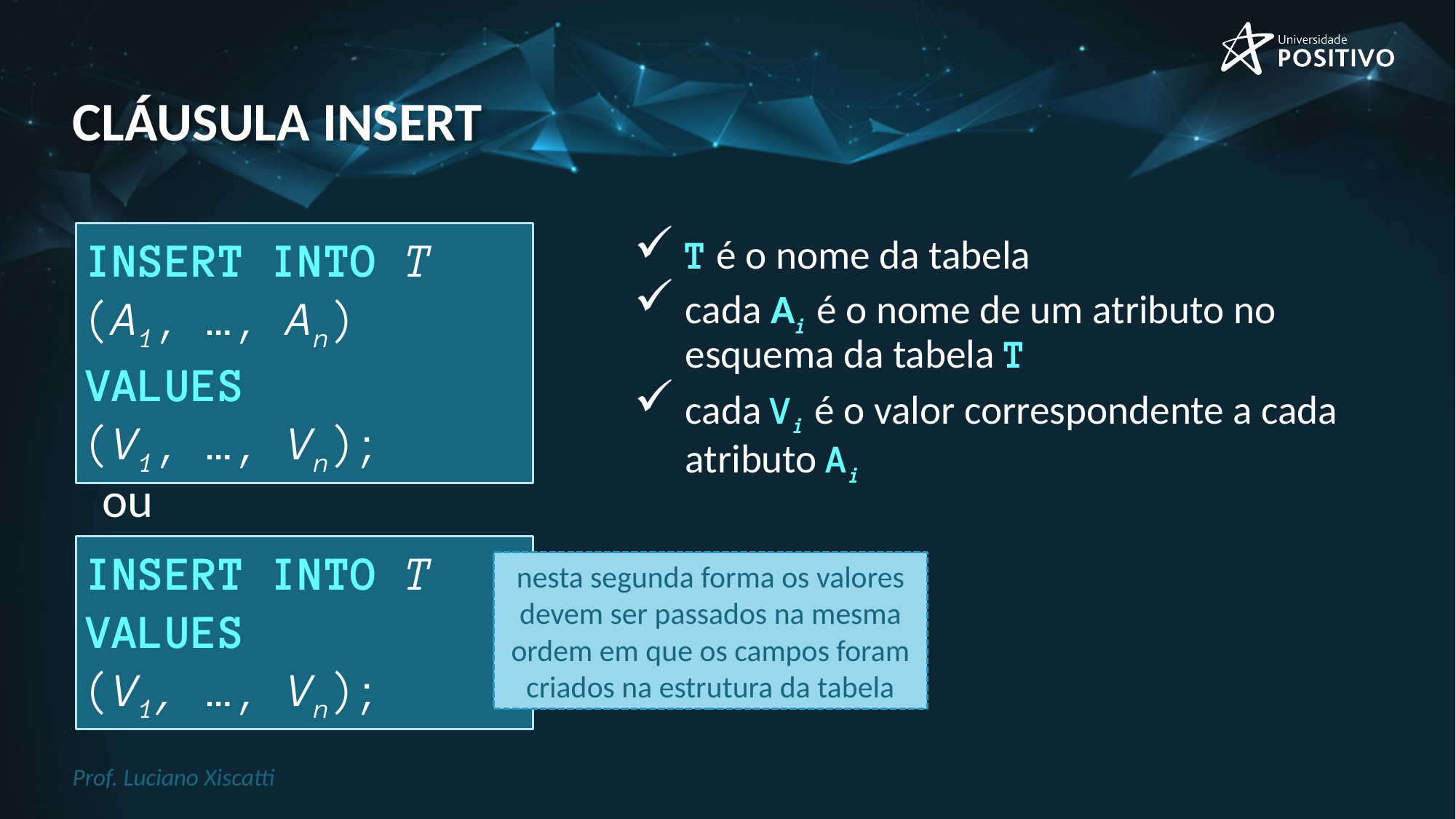

# cláusula insert
INSERT INTO T
(A1, …, An)
VALUES
(V1, …, Vn);
T é o nome da tabela
cada Ai é o nome de um atributo no esquema da tabela T
cada Vi é o valor correspondente a cada atributo Ai
ou
INSERT INTO T
VALUES
(V1, …, Vn);
nesta segunda forma os valores devem ser passados na mesma ordem em que os campos foram criados na estrutura da tabela